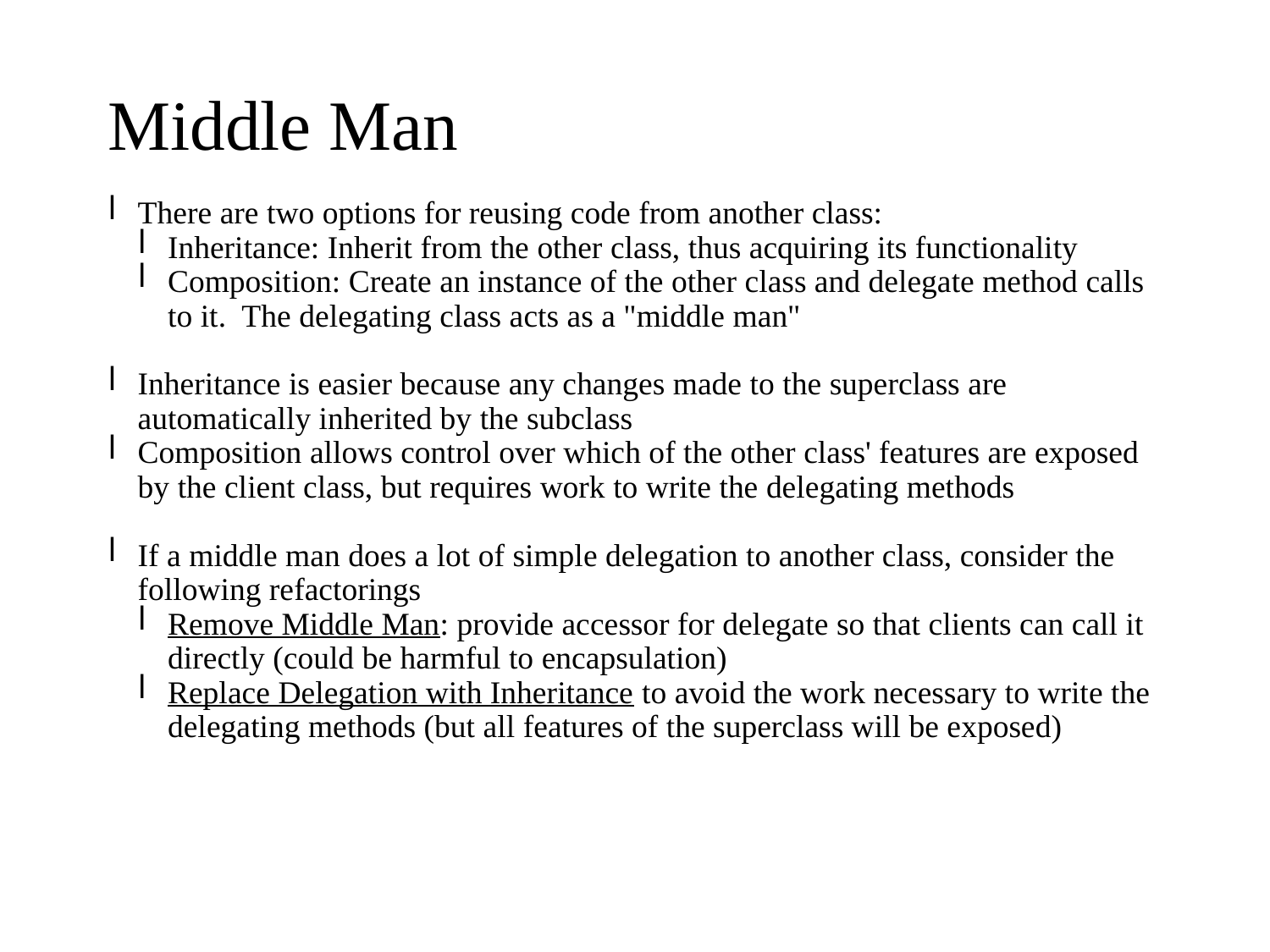

Middle Man
There are two options for reusing code from another class:
Inheritance: Inherit from the other class, thus acquiring its functionality
Composition: Create an instance of the other class and delegate method calls to it.  The delegating class acts as a "middle man"

Inheritance is easier because any changes made to the superclass are automatically inherited by the subclass
Composition allows control over which of the other class' features are exposed by the client class, but requires work to write the delegating methods

If a middle man does a lot of simple delegation to another class, consider the following refactorings
Remove Middle Man: provide accessor for delegate so that clients can call it directly (could be harmful to encapsulation)
Replace Delegation with Inheritance to avoid the work necessary to write the delegating methods (but all features of the superclass will be exposed)